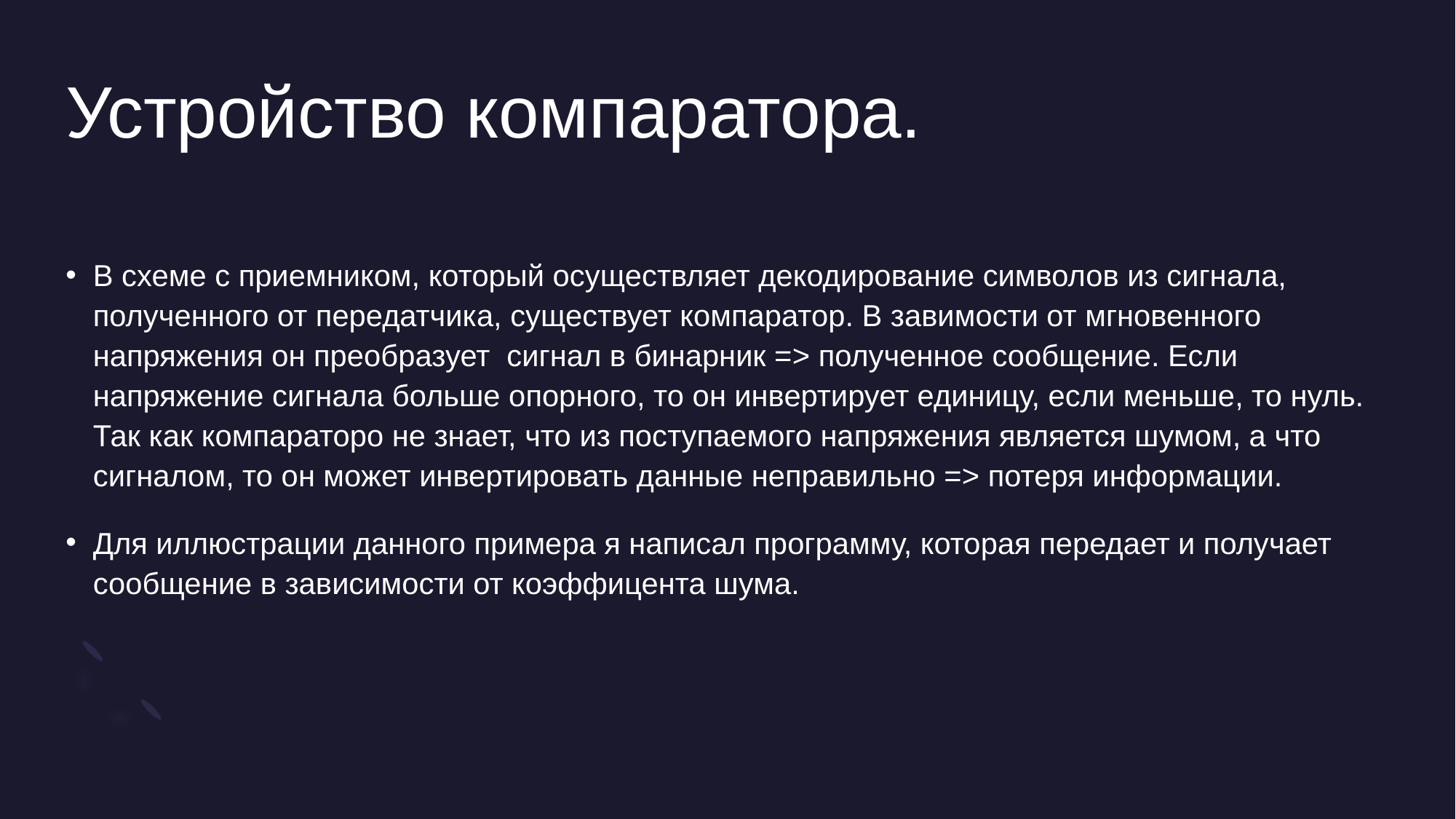

# Устройство компаратора.
В схеме с приемником, который осуществляет декодирование символов из сигнала, полученного от передатчика, существует компаратор. В завимости от мгновенного напряжения он преобразует  сигнал в бинарник => полученное сообщение. Если напряжение сигнала больше опорного, то он инвертирует единицу, если меньше, то нуль. Так как компараторо не знает, что из поступаемого напряжения является шумом, а что сигналом, то он может инвертировать данные неправильно => потеря информации.
Для иллюстрации данного примера я написал программу, которая передает и получает сообщение в зависимости от коэффицента шума.